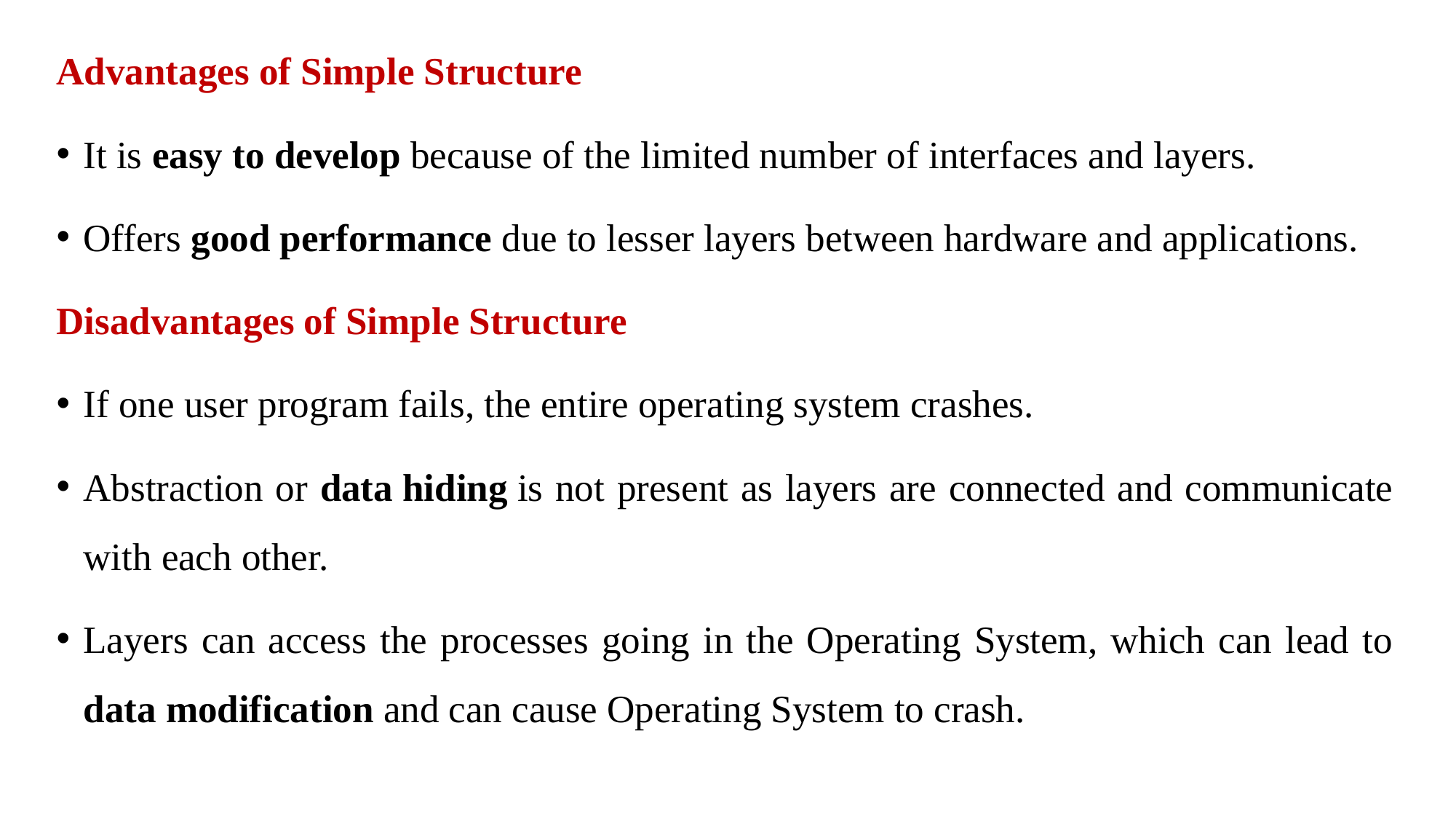

Advantages of Simple Structure
It is easy to develop because of the limited number of interfaces and layers.
Offers good performance due to lesser layers between hardware and applications.
Disadvantages of Simple Structure
If one user program fails, the entire operating system crashes.
Abstraction or data hiding is not present as layers are connected and communicate with each other.
Layers can access the processes going in the Operating System, which can lead to data modification and can cause Operating System to crash.